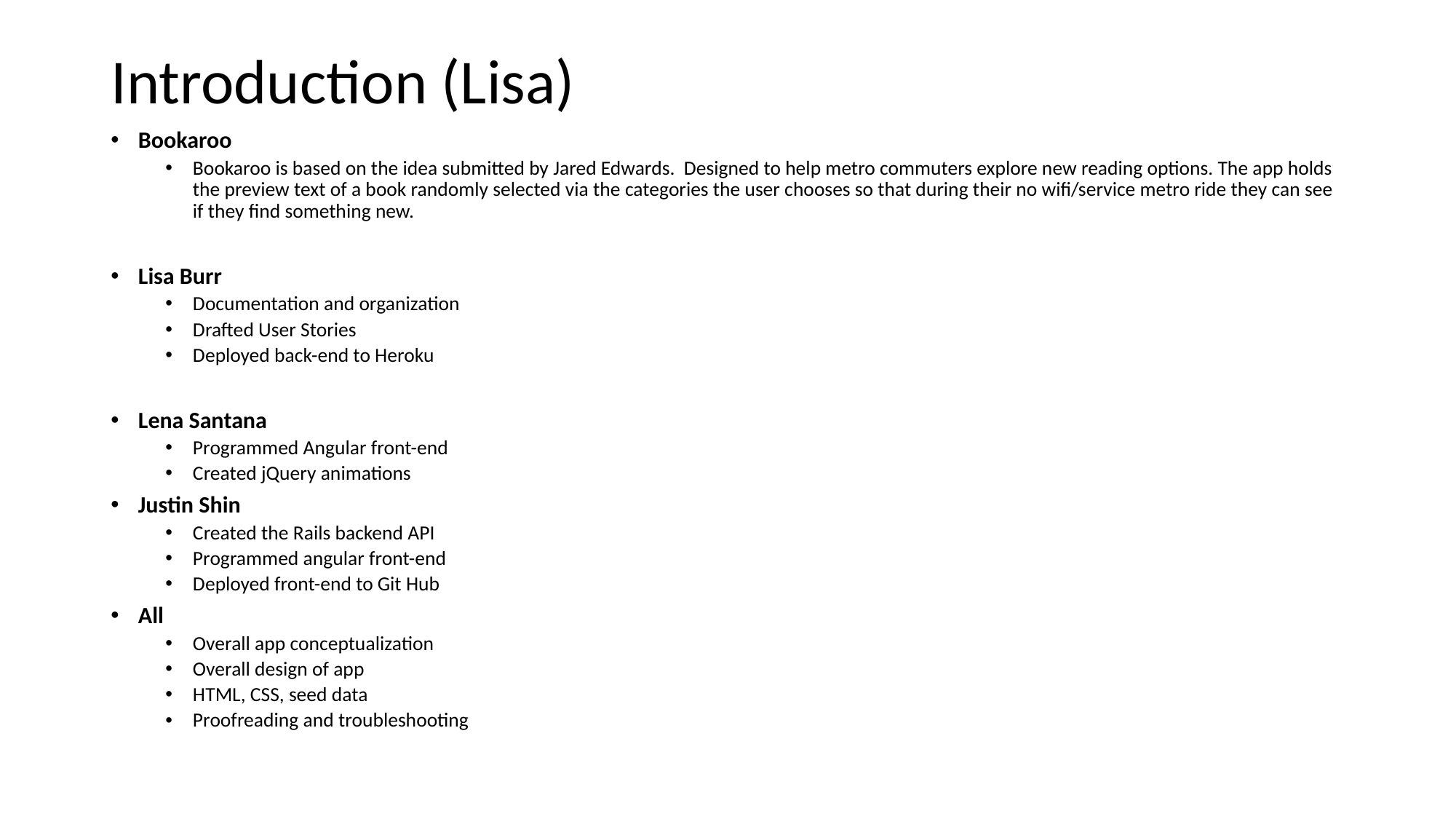

# Introduction (Lisa)
Bookaroo
Bookaroo is based on the idea submitted by Jared Edwards.  Designed to help metro commuters explore new reading options. The app holds the preview text of a book randomly selected via the categories the user chooses so that during their no wifi/service metro ride they can see if they find something new.

Lisa Burr
Documentation and organization
Drafted User Stories
Deployed back-end to Heroku

Lena Santana
Programmed Angular front-end
Created jQuery animations
Justin Shin
Created the Rails backend API
Programmed angular front-end
Deployed front-end to Git Hub
All
Overall app conceptualization
Overall design of app
HTML, CSS, seed data
Proofreading and troubleshooting